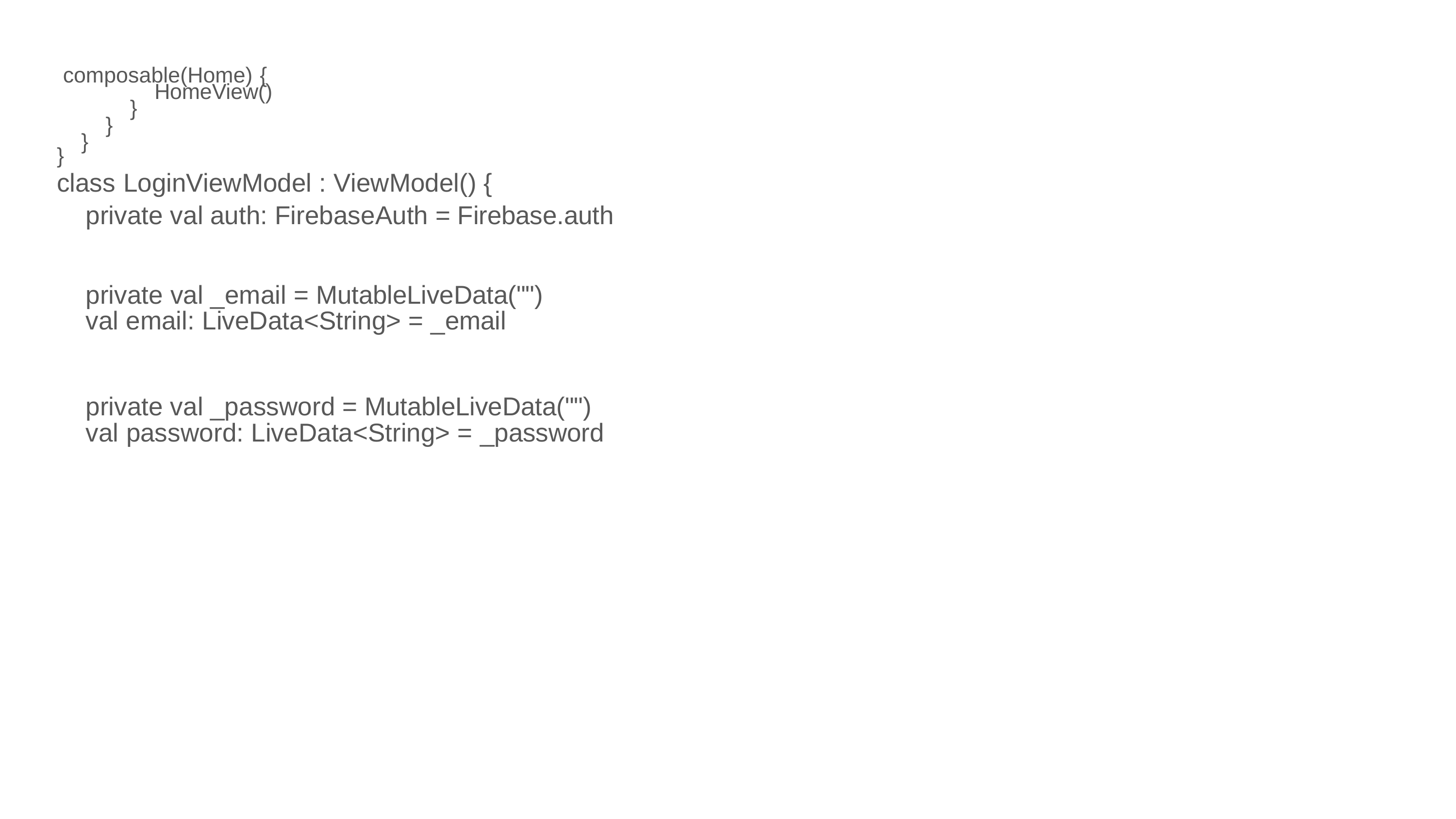

composable(Home) {
HomeView()
}
}
}
}
class LoginViewModel : ViewModel() {
private val auth: FirebaseAuth = Firebase.auth

private val _email = MutableLiveData("") val email: LiveData<String> = _email

private val _password = MutableLiveData("") val password: LiveData<String> = _password